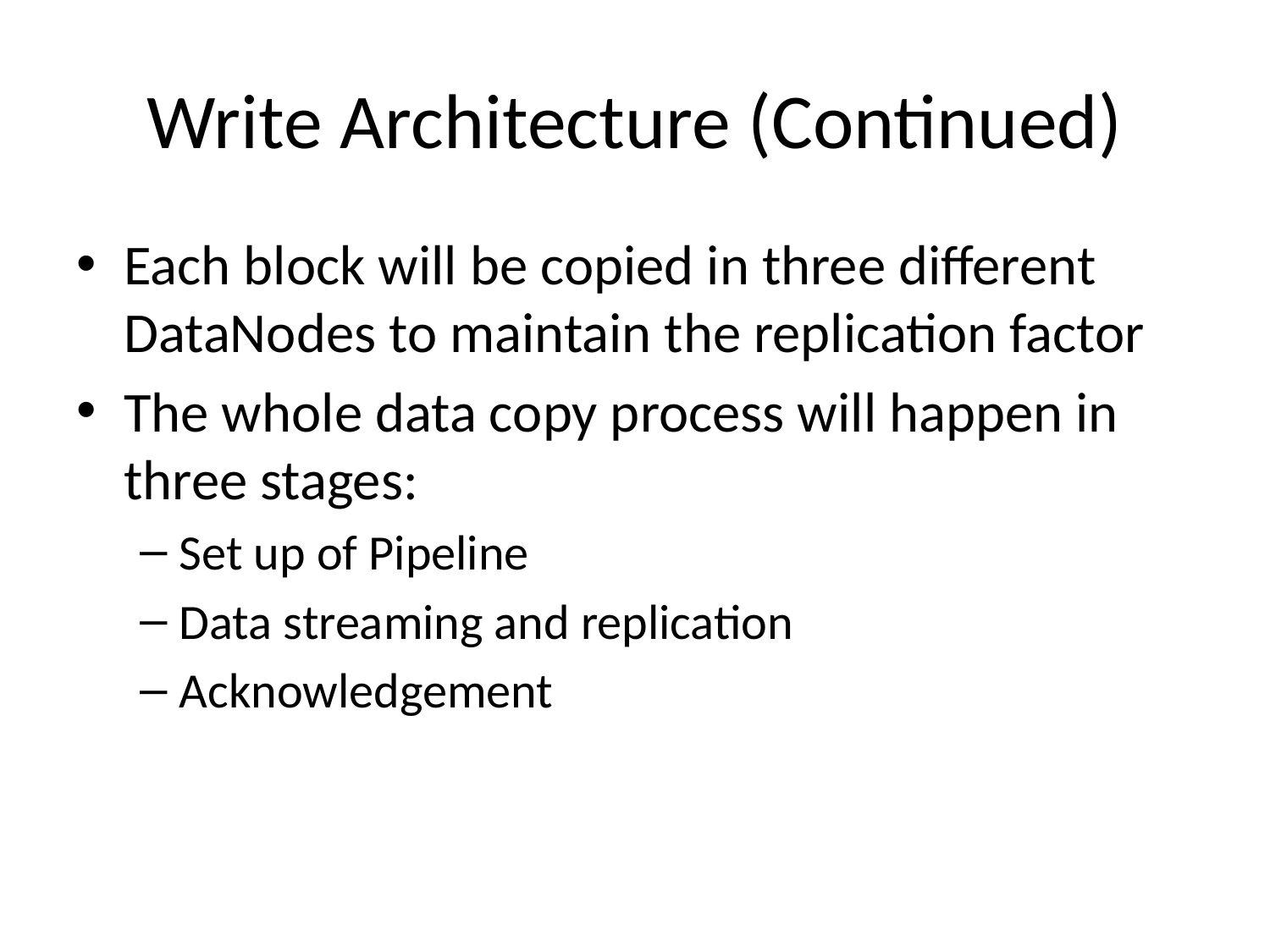

# Write Architecture (Continued)
Each block will be copied in three different DataNodes to maintain the replication factor
The whole data copy process will happen in three stages:
Set up of Pipeline
Data streaming and replication
Acknowledgement